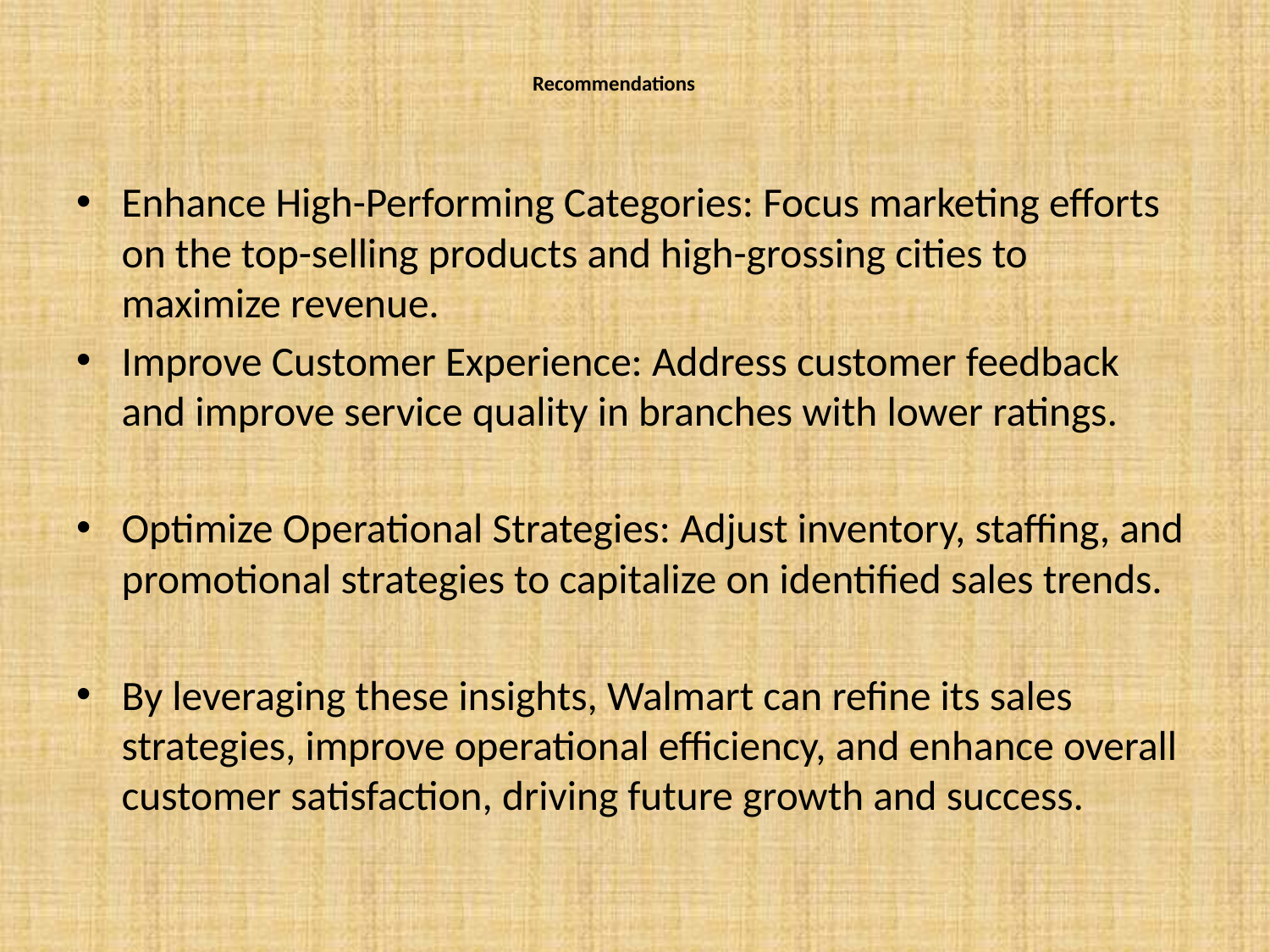

# Recommendations
Enhance High-Performing Categories: Focus marketing efforts on the top-selling products and high-grossing cities to maximize revenue.
Improve Customer Experience: Address customer feedback and improve service quality in branches with lower ratings.

Optimize Operational Strategies: Adjust inventory, staffing, and promotional strategies to capitalize on identified sales trends.

By leveraging these insights, Walmart can refine its sales strategies, improve operational efficiency, and enhance overall customer satisfaction, driving future growth and success.